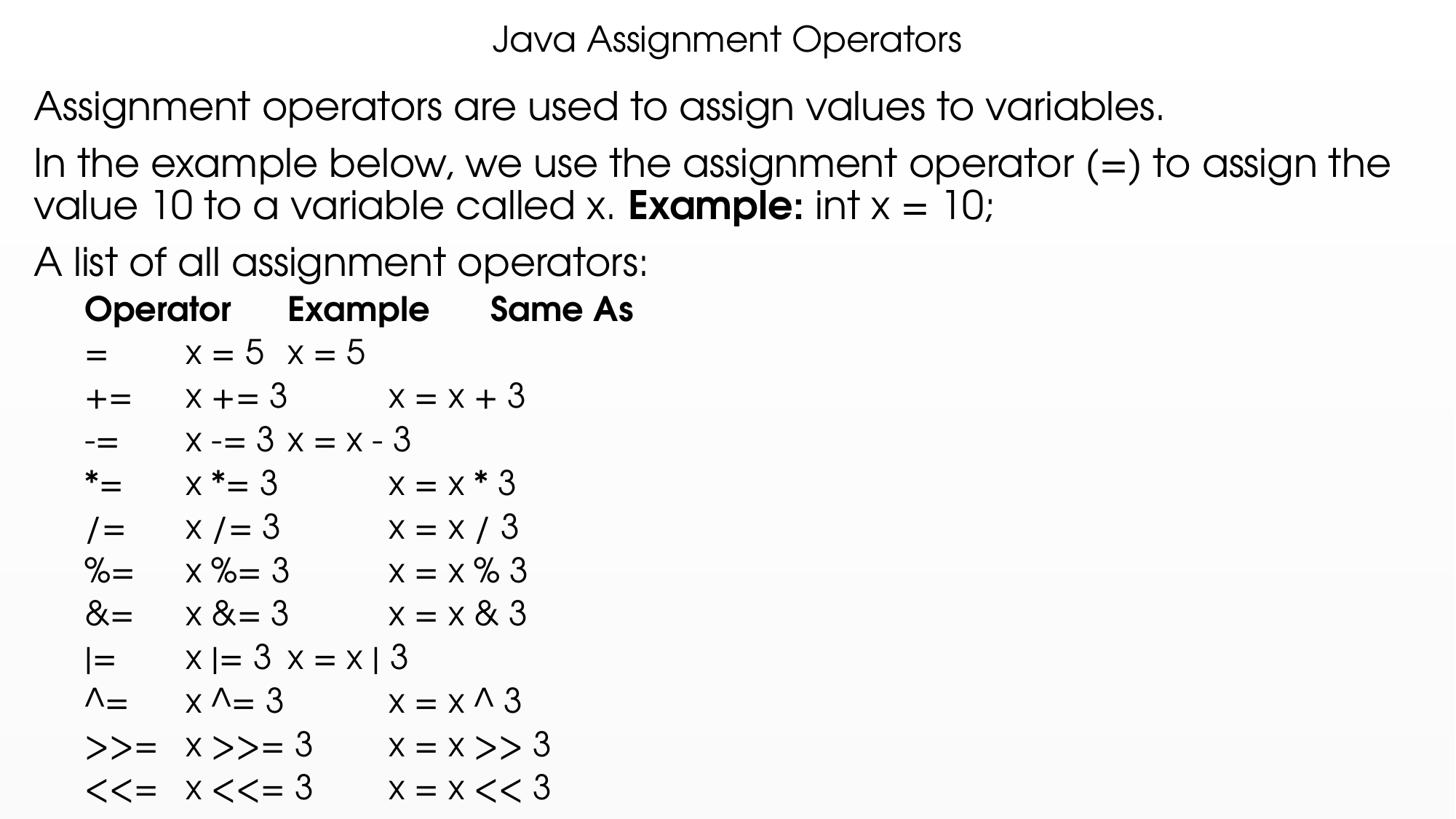

# Java Assignment Operators
Assignment operators are used to assign values to variables.
In the example below, we use the assignment operator (=) to assign the value 10 to a variable called x. Example: int x = 10;
A list of all assignment operators:
Operator 	Example 	Same As
= 			x = 5 		x = 5
+= 			x += 3 	x = x + 3
-= 			x -= 3 		x = x - 3
*= 			x *= 3 		x = x * 3
/= 			x /= 3 		x = x / 3
%= 		x %= 3 	x = x % 3
&= 		x &= 3 	x = x & 3
|= 		x |= 3 	x = x | 3
^= 		x ^= 3 	x = x ^ 3
>>= 		x >>= 3 	x = x >> 3
<<= 		x <<= 3 	x = x << 3